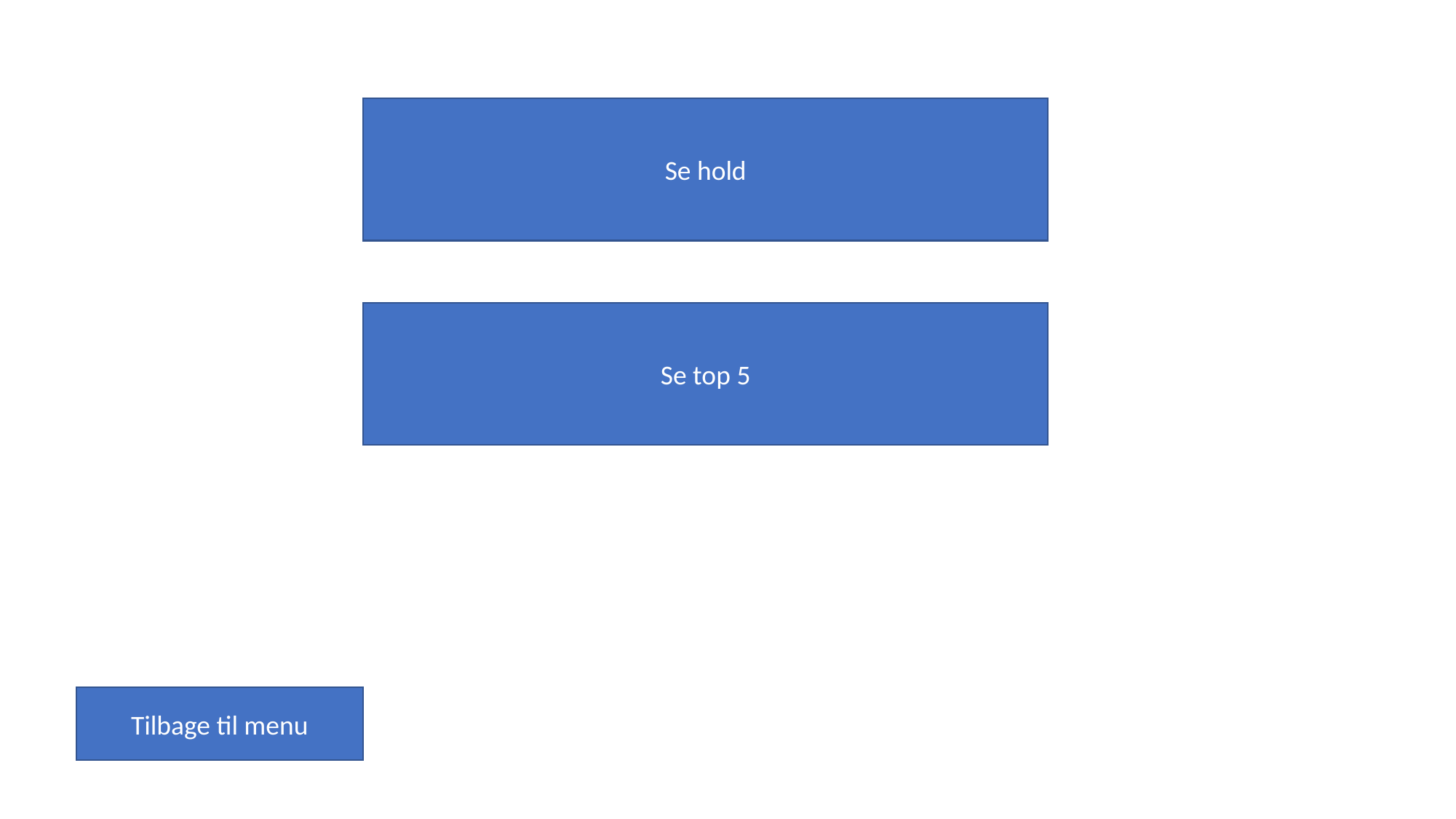

Se hold
Se top 5
Tilbage til menu